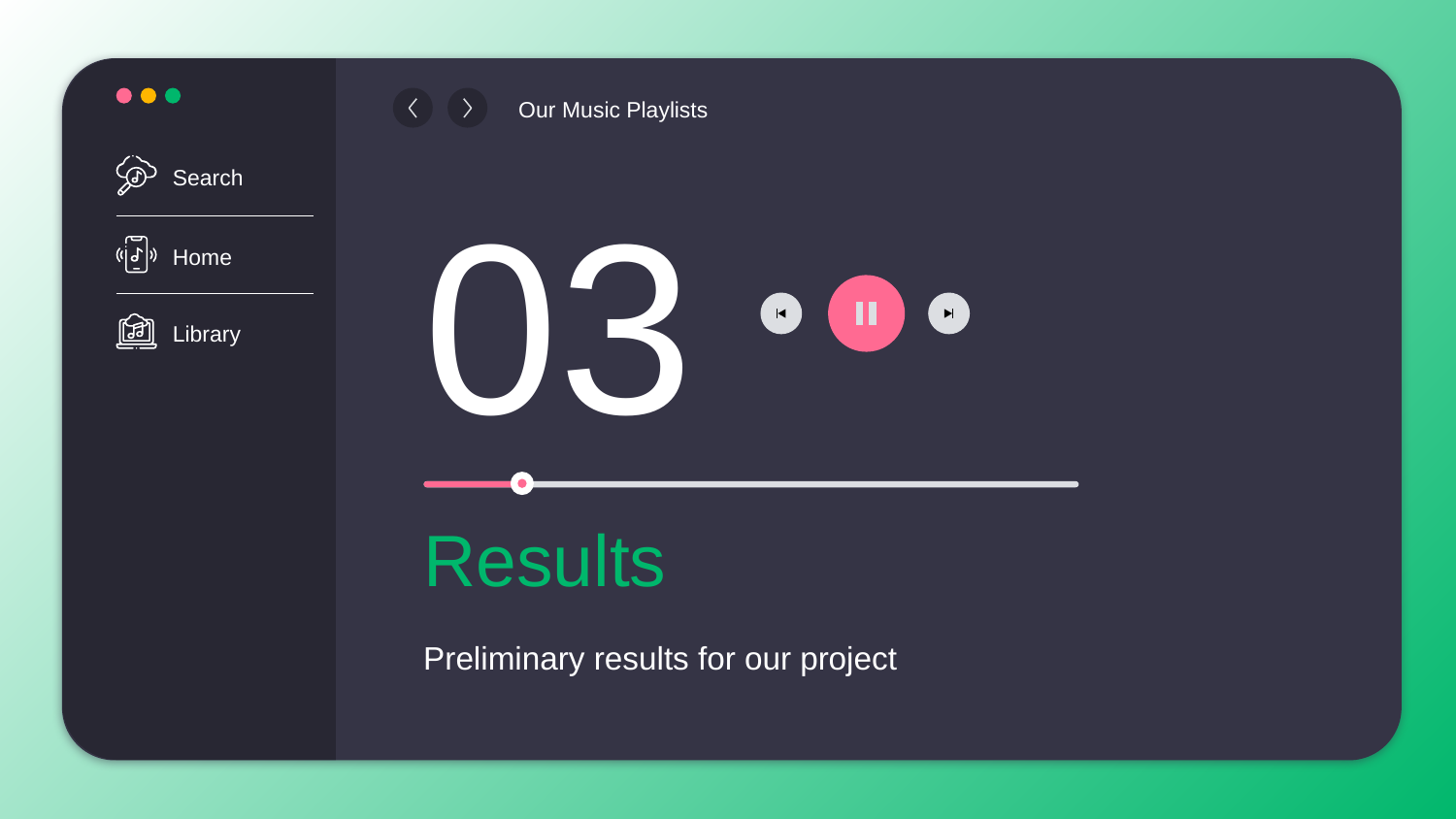

Search

Home

Library

Our Music Playlists
03

# Results
Preliminary results for our project